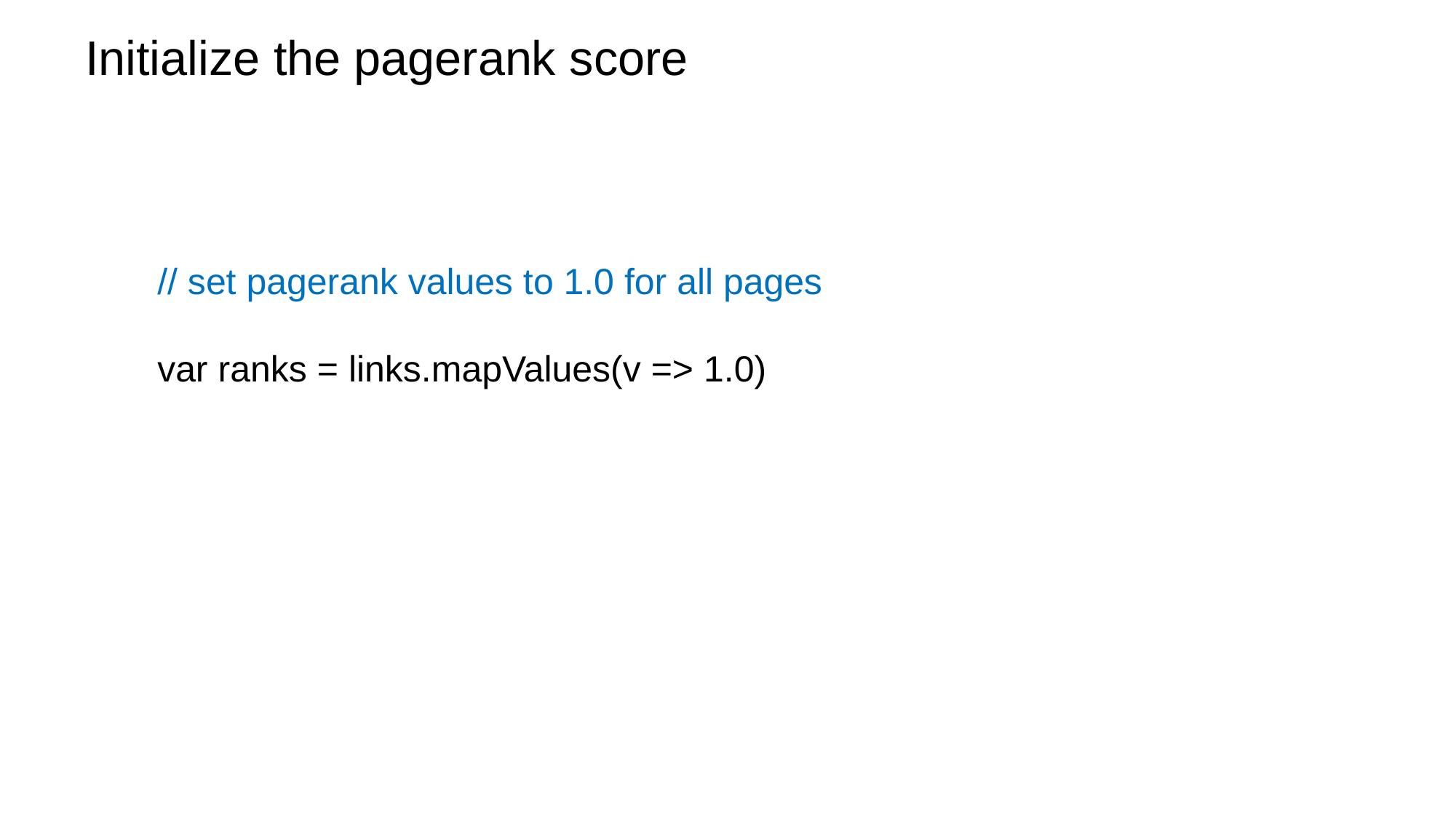

# Initialize the pagerank score
// set pagerank values to 1.0 for all pages

var ranks = links.mapValues(v => 1.0)